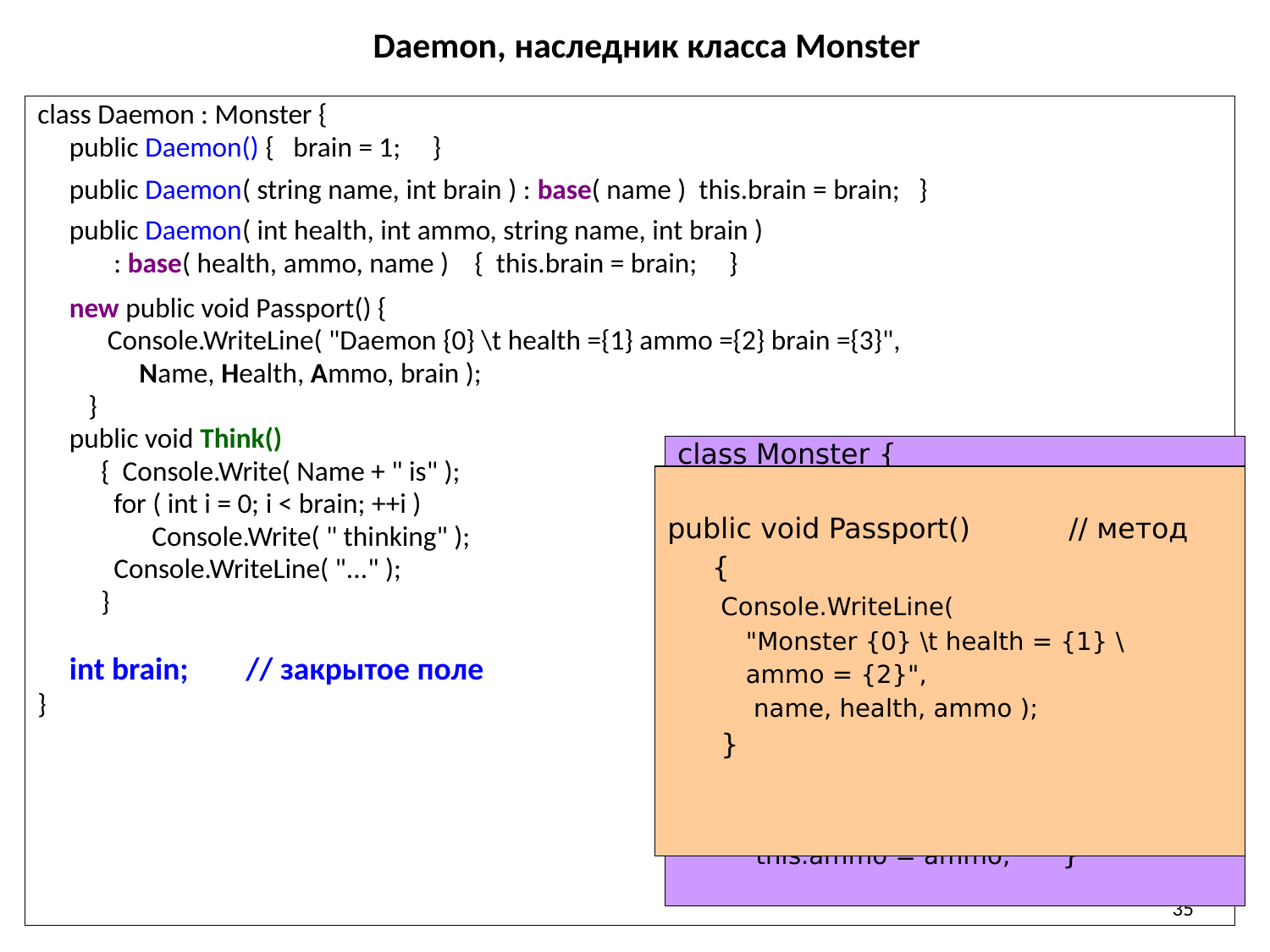

# Daemon, наследник класса Monster
class Daemon : Monster {
     public Daemon() {   brain = 1;     }

     public Daemon( string name, int brain ) : base( name )  this.brain = brain;   }

     public Daemon( int health, int ammo, string name, int brain )
            : base( health, ammo, name )    {  this.brain = brain;     }

     new public void Passport() {
           Console.WriteLine( "Daemon {0} \t health ={1} ammo ={2} brain ={3}",
                Name, Health, Ammo, brain );
        }
     public void Think()
          {  Console.Write( Name + " is" );
            for ( int i = 0; i < brain; ++i )
                  Console.Write( " thinking" );
            Console.WriteLine( "..." );
          }

     int brain;        // закрытое поле
}

class Monster {
    public Monster()      // конструктор
    { this.name  = "Noname";
       this.health = 100; this.ammo = 100;
    }
  public Monster( string name ) : this()
    {   this.name = name;  }
  public Monster( int health, int ammo, string name )
     {  this.name  = name;
          this.health = health;
          this.ammo = ammo;      }

public void Passport()           // метод
     {
      Console.WriteLine(
          "Monster {0} \t health = {1} \
          ammo = {2}",
           name, health, ammo );
      }
35